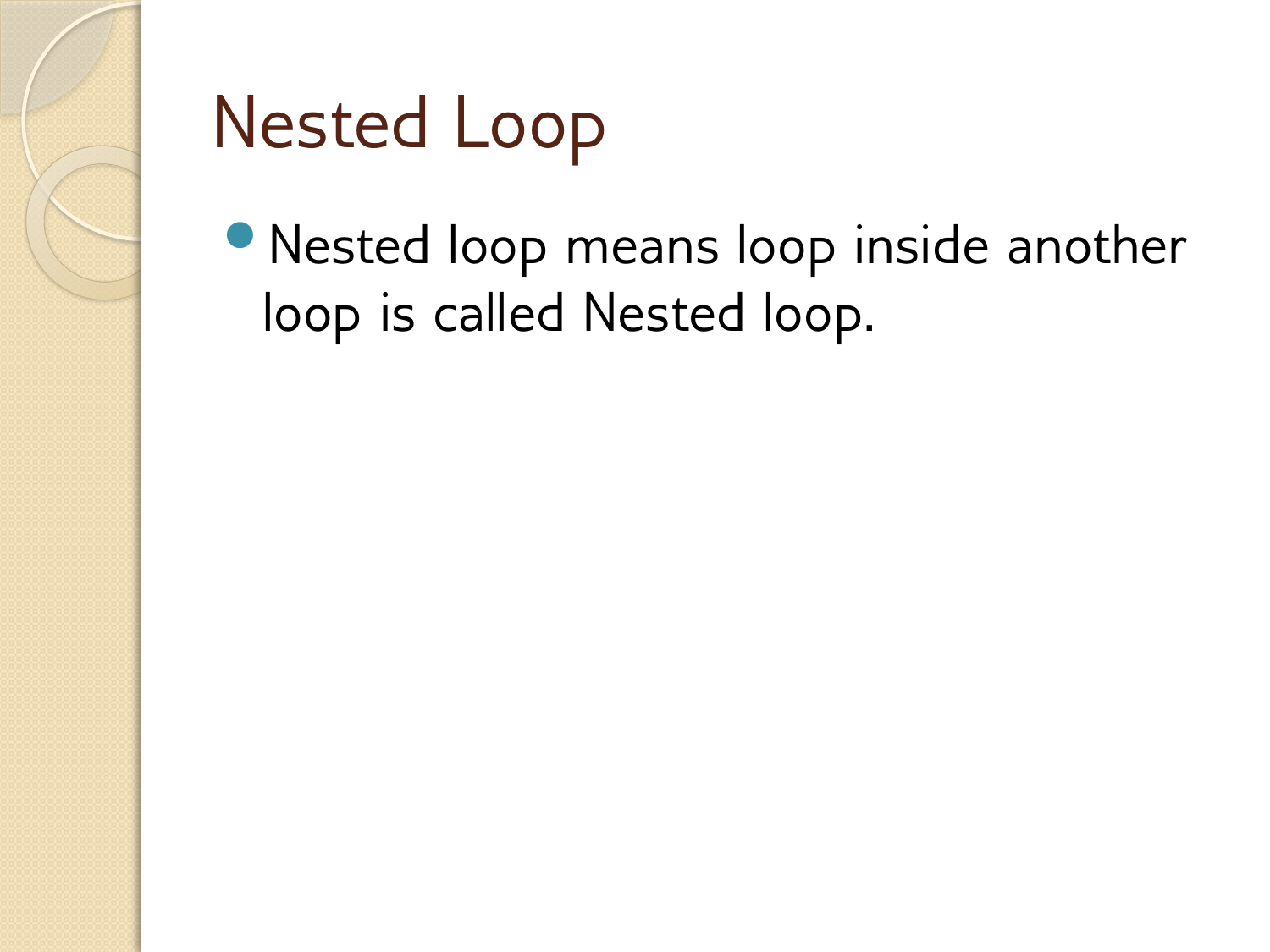

# Nested Loop
Nested loop means loop inside another loop is called Nested loop.